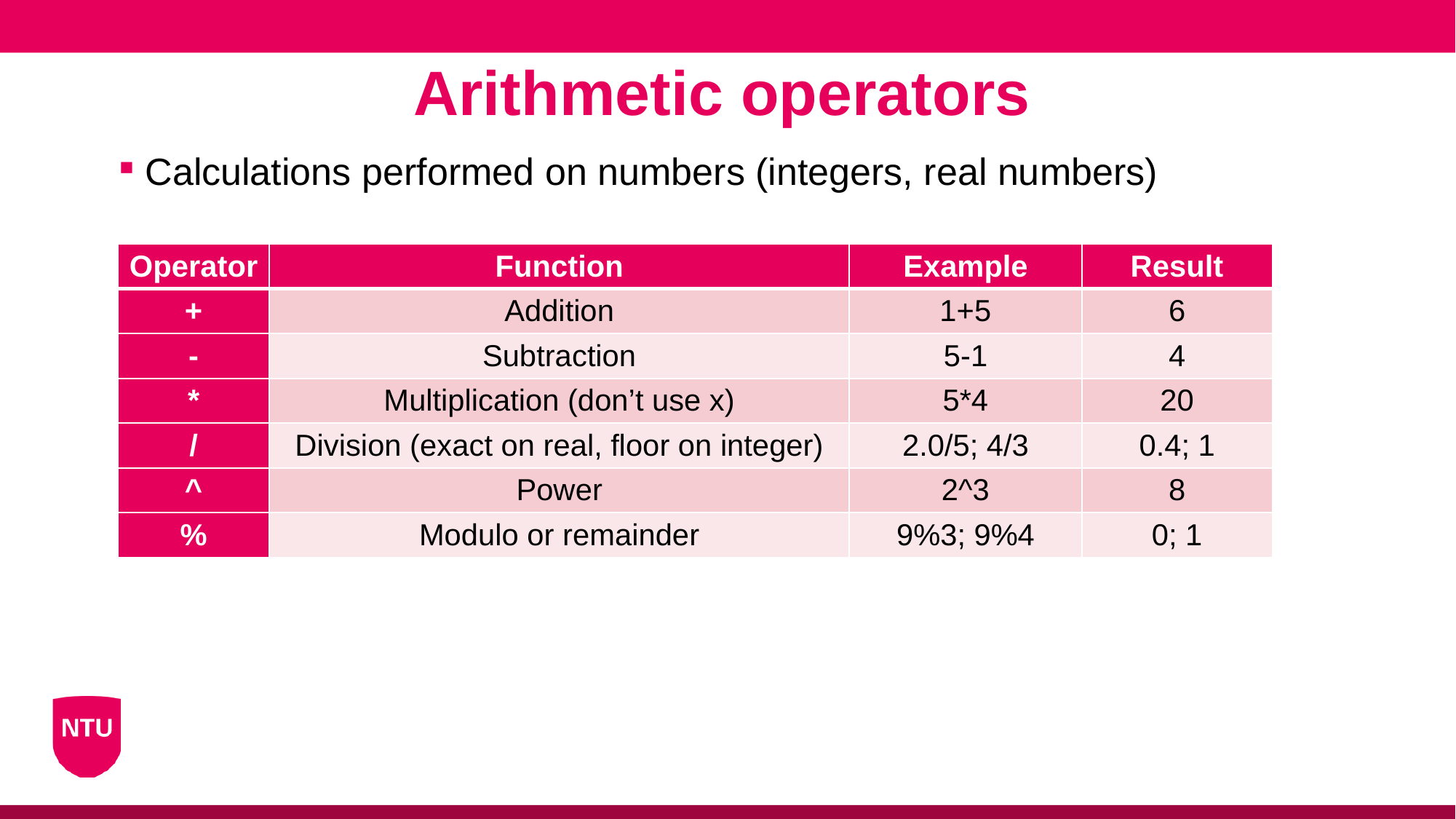

Arithmetic operators
Calculations performed on numbers (integers, real numbers)
| Operator | Function | Example | Result |
| --- | --- | --- | --- |
| + | Addition | 1+5 | 6 |
| - | Subtraction | 5-1 | 4 |
| \* | Multiplication (don’t use x) | 5\*4 | 20 |
| / | Division (exact on real, floor on integer) | 2.0/5; 4/3 | 0.4; 1 |
| ^ | Power | 2^3 | 8 |
| % | Modulo or remainder | 9%3; 9%4 | 0; 1 |